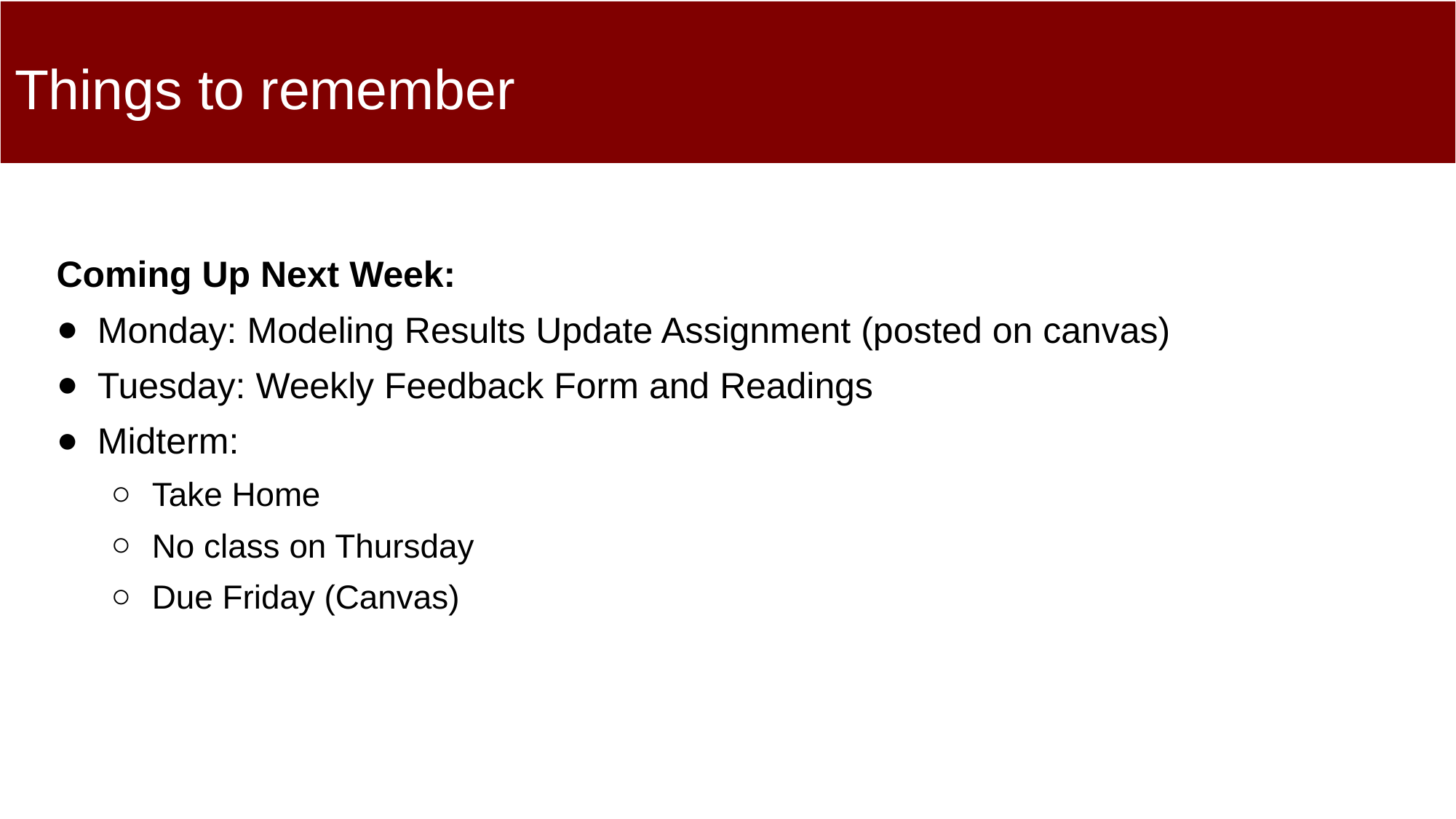

# Things to remember

Coming Up Next Week:
Monday: Modeling Results Update Assignment (posted on canvas)
Tuesday: Weekly Feedback Form and Readings
Midterm:
Take Home
No class on Thursday
Due Friday (Canvas)